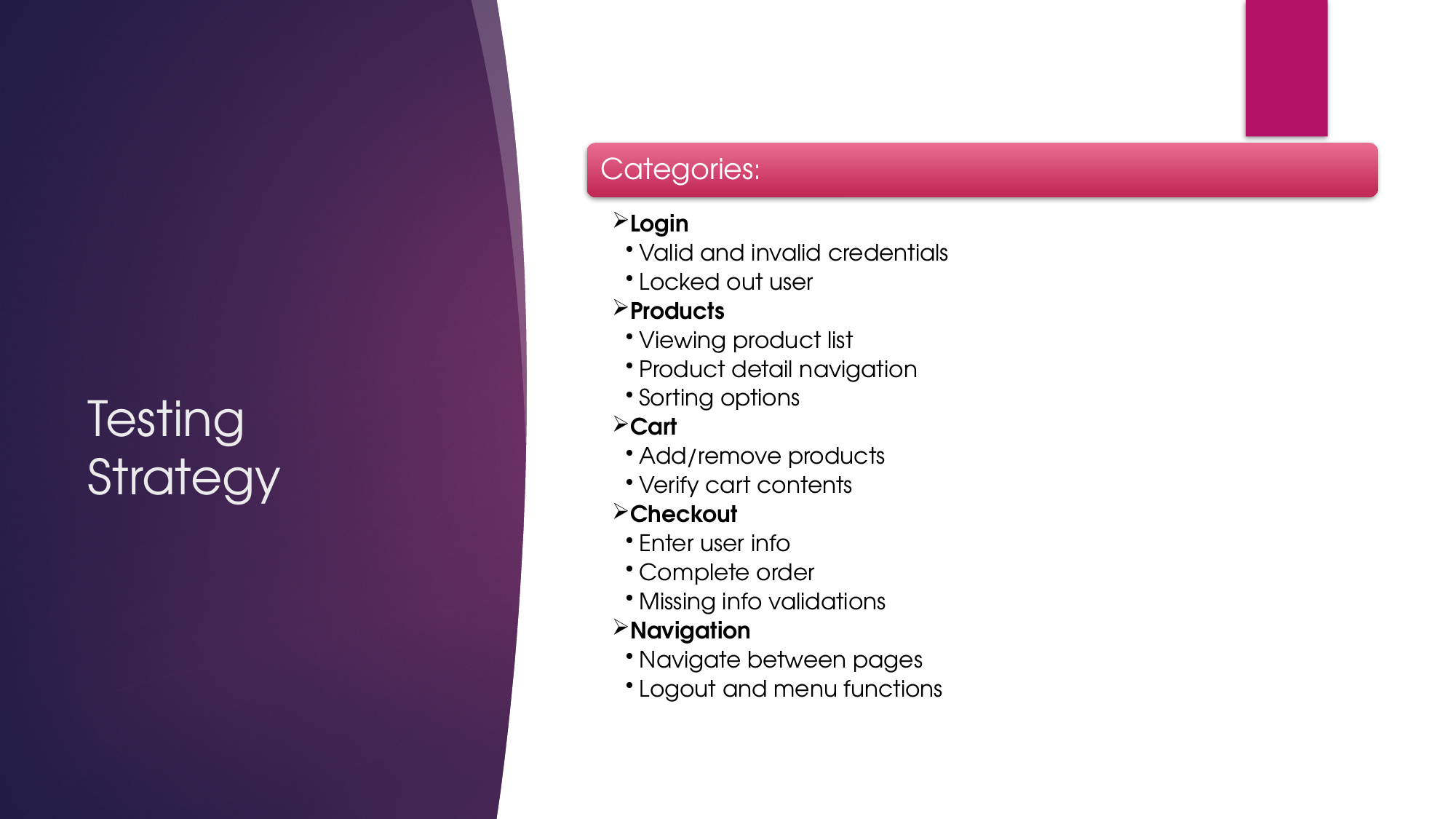

Categories:
Login
Valid and invalid credentials
Locked out user
Products
Viewing product list
Product detail navigation
Sorting options
Cart
Add/remove products
Verify cart contents
Checkout
Enter user info
Complete order
Missing info validations
Navigation
Navigate between pages
Logout and menu functions
# Testing Strategy